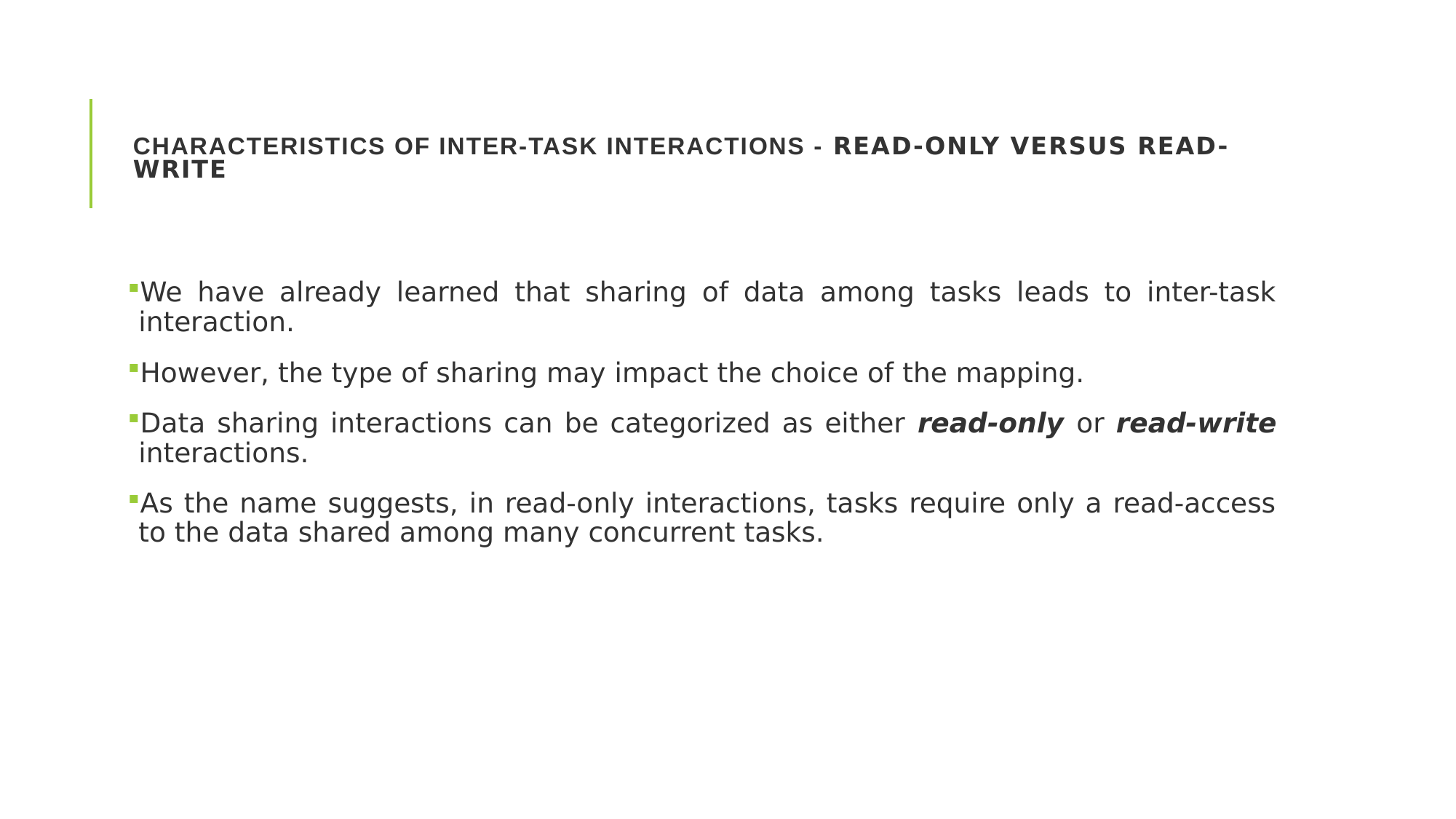

# Characteristics of Inter-Task Interactions - Read-only versus Read-Write
We have already learned that sharing of data among tasks leads to inter-task interaction.
However, the type of sharing may impact the choice of the mapping.
Data sharing interactions can be categorized as either read-only or read-write interactions.
As the name suggests, in read-only interactions, tasks require only a read-access to the data shared among many concurrent tasks.